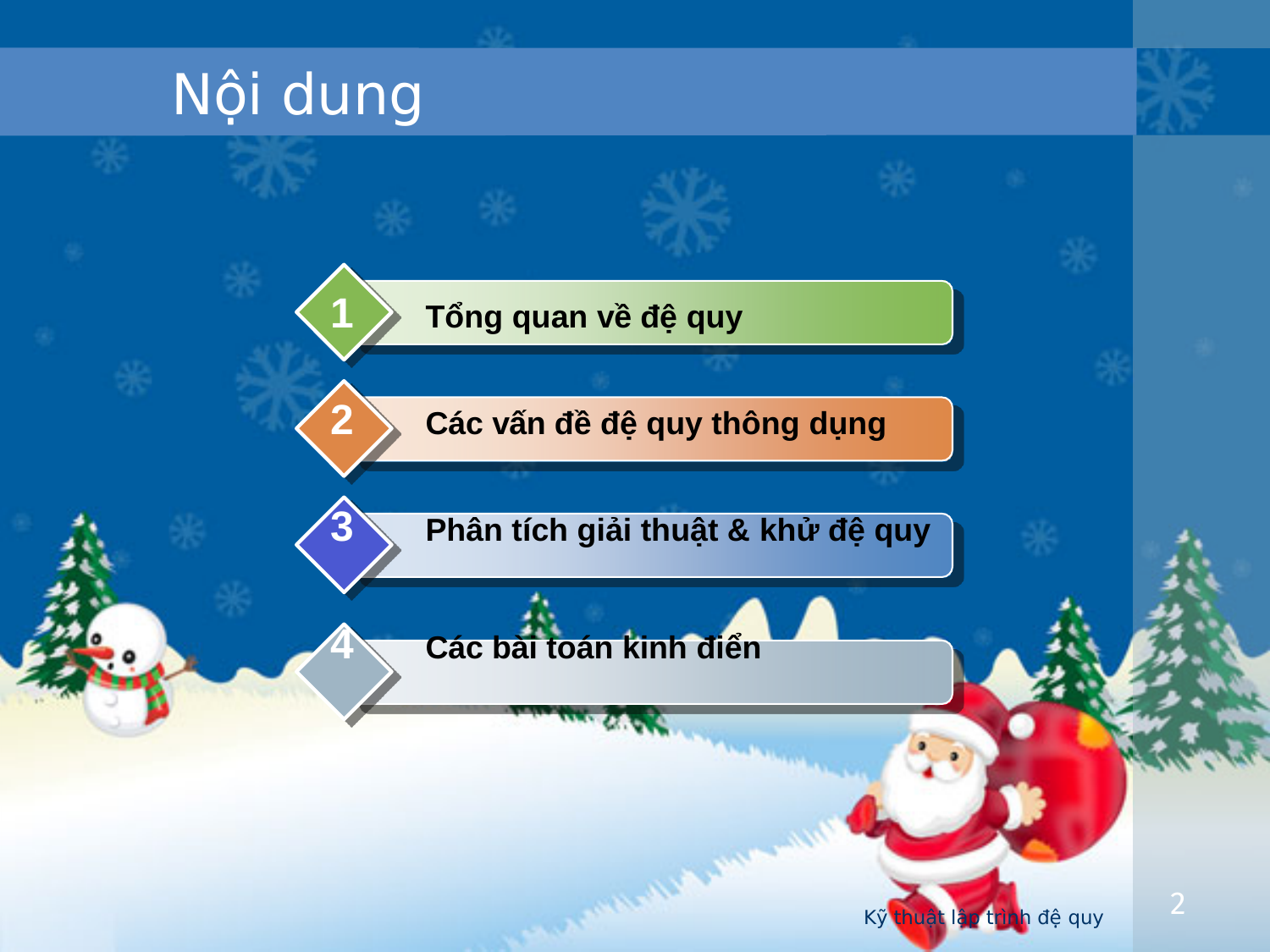

# Nội dung

Tổng quan về đệ quy

Các vấn đề đệ quy thông dụng

Phân tích giải thuật & khử đệ quy

Các bài toán kinh điển

2
Kỹ thuật lập trình đệ quy